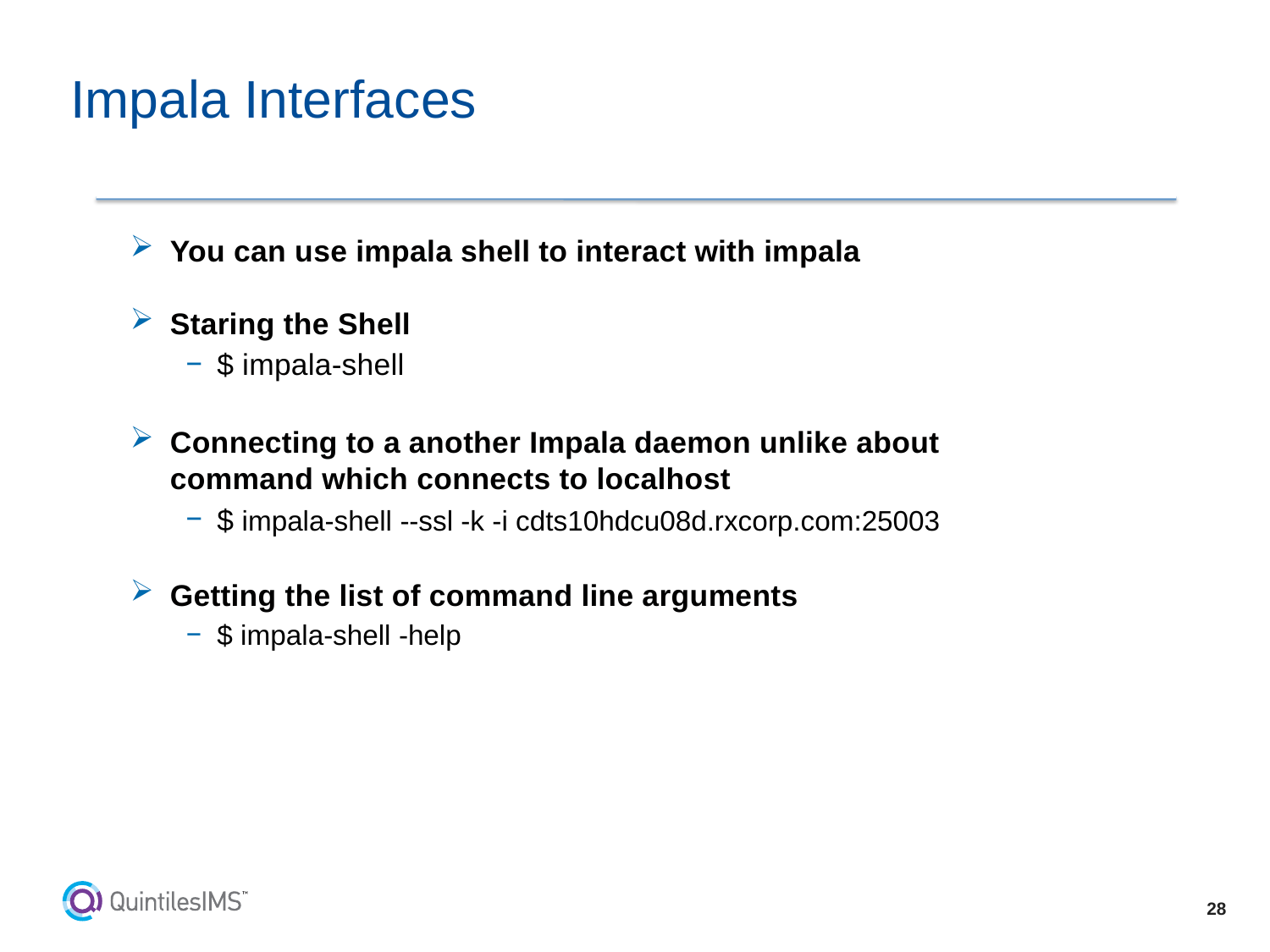

# Impala Interfaces

You can use impala shell to interact with impala

Staring the Shell
$ impala-shell

Connecting to a another Impala daemon unlike about command which connects to localhost
$ impala-shell --ssl -k -i cdts10hdcu08d.rxcorp.com:25003

Getting the list of command line arguments
$ impala-shell -help